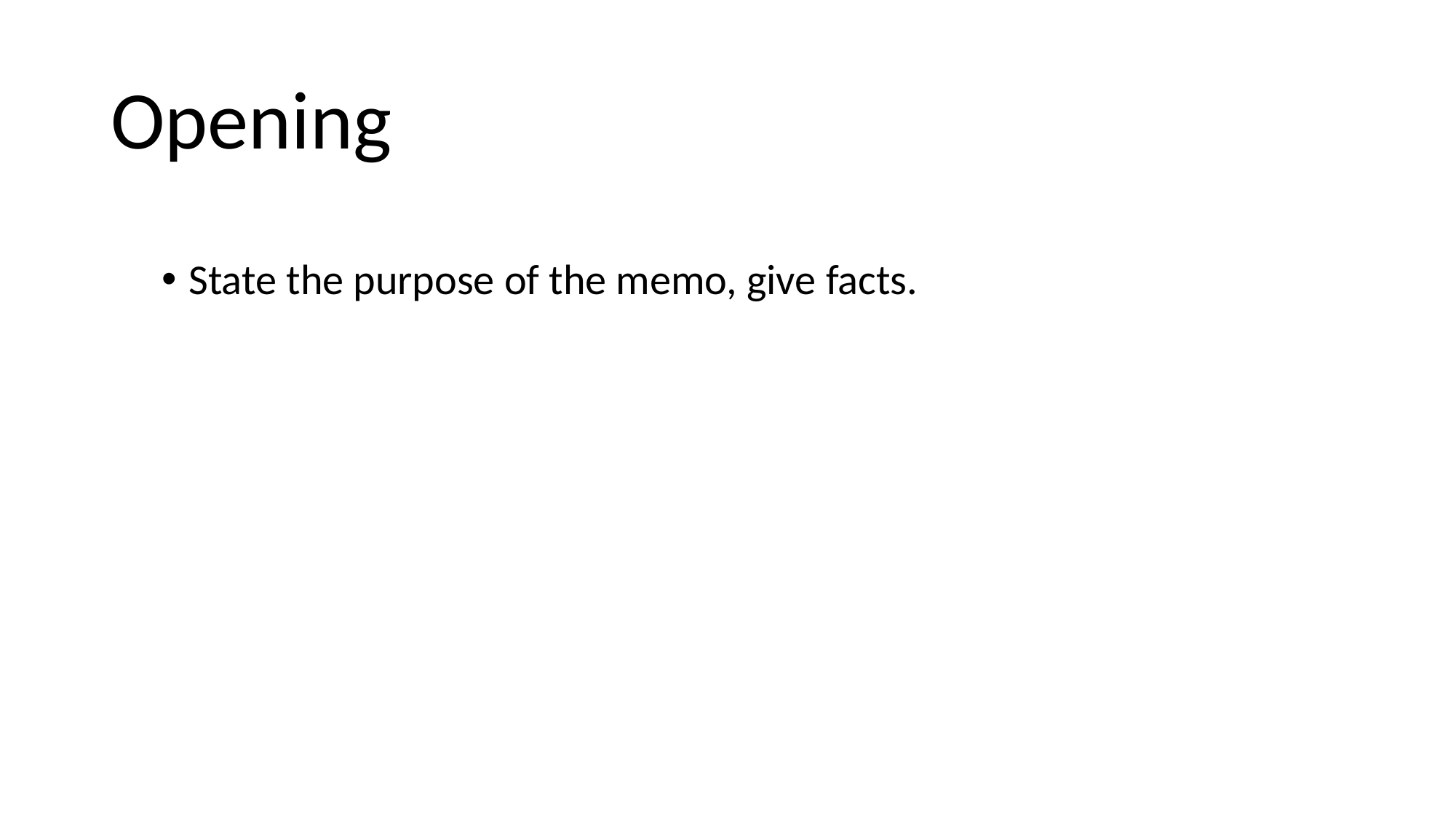

# Opening
State the purpose of the memo, give facts.